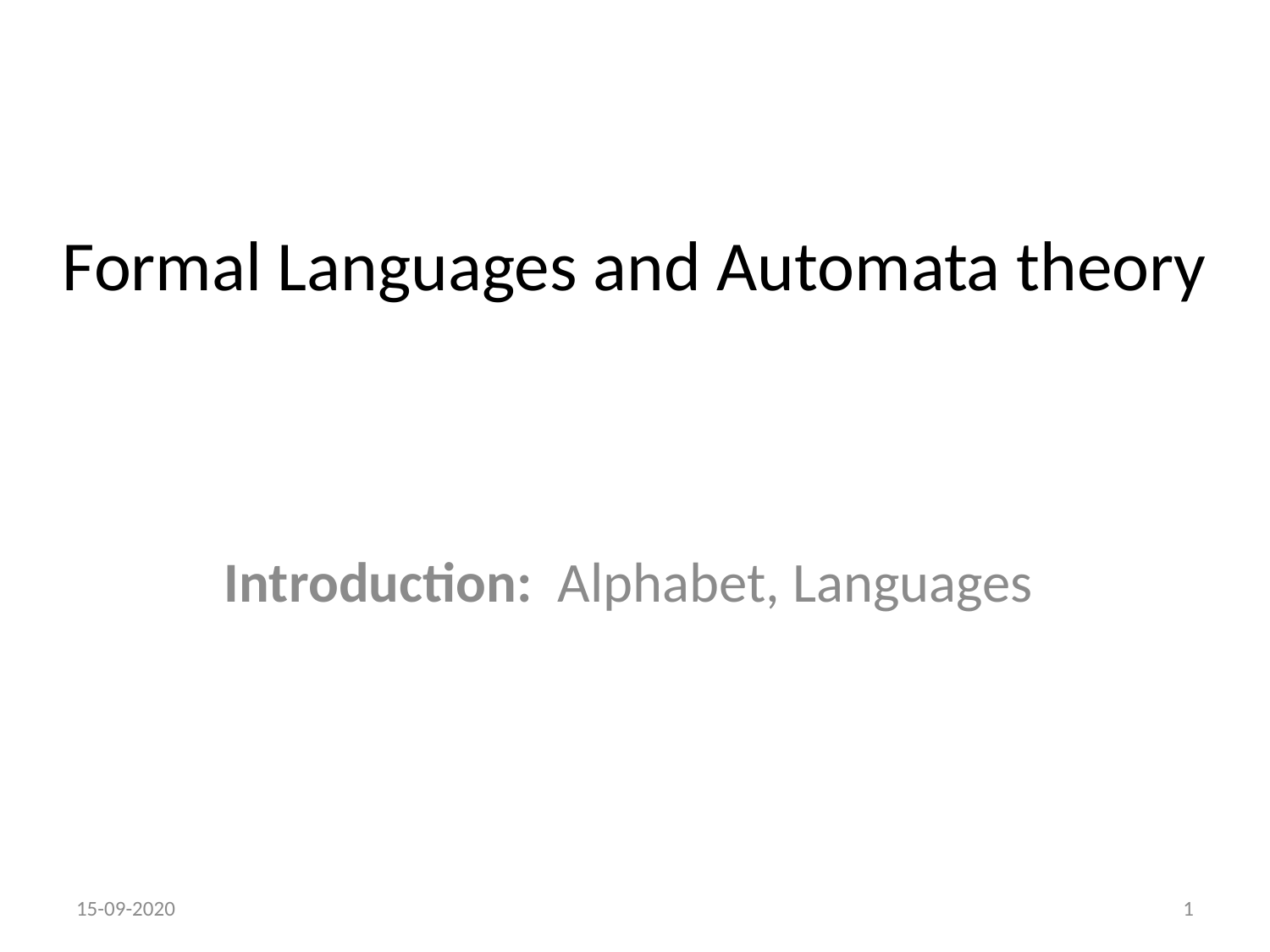

# Formal Languages and Automata theory
Introduction:  Alphabet, Languages
15-09-2020

1